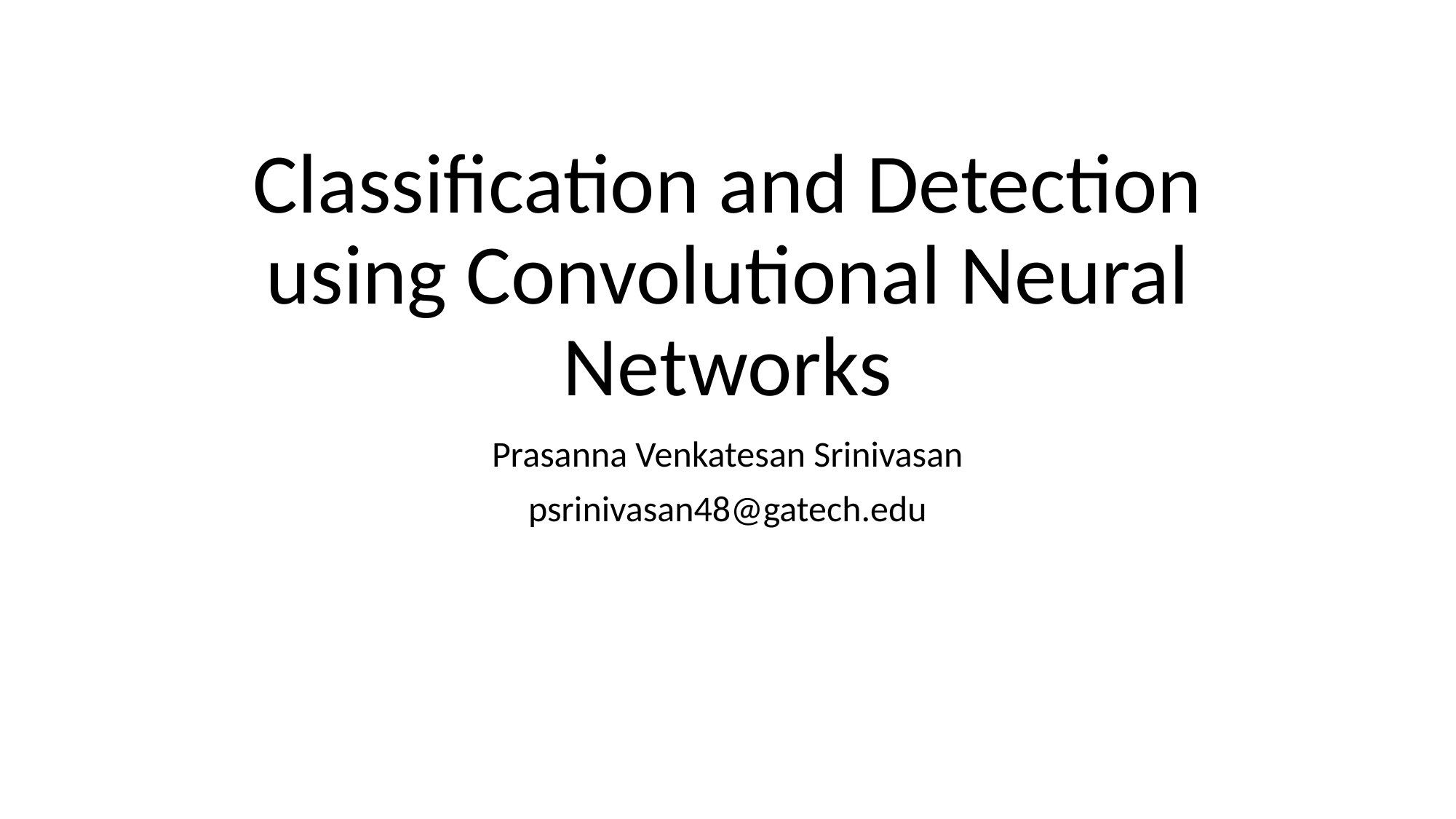

# Classification and Detection using Convolutional Neural Networks
Prasanna Venkatesan Srinivasan
psrinivasan48@gatech.edu